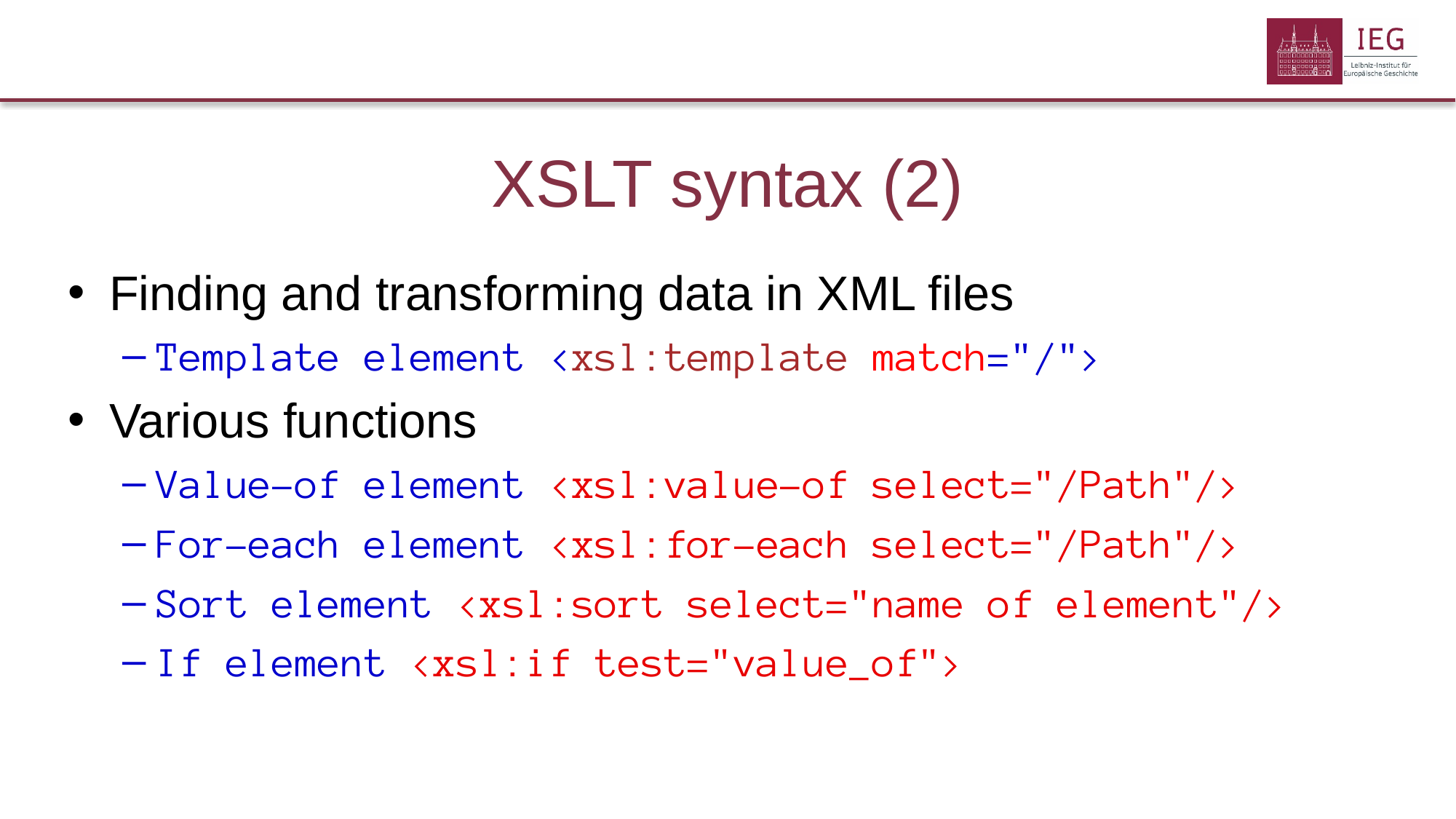

# XSLT syntax (2)
Finding and transforming data in XML files
Template element <xsl:template match="/">
Various functions
Value-of element <xsl:value-of select="/Path"/>
For-each element <xsl:for-each select="/Path"/>
Sort element <xsl:sort select="name of element"/>
If element <xsl:if test="value_of">